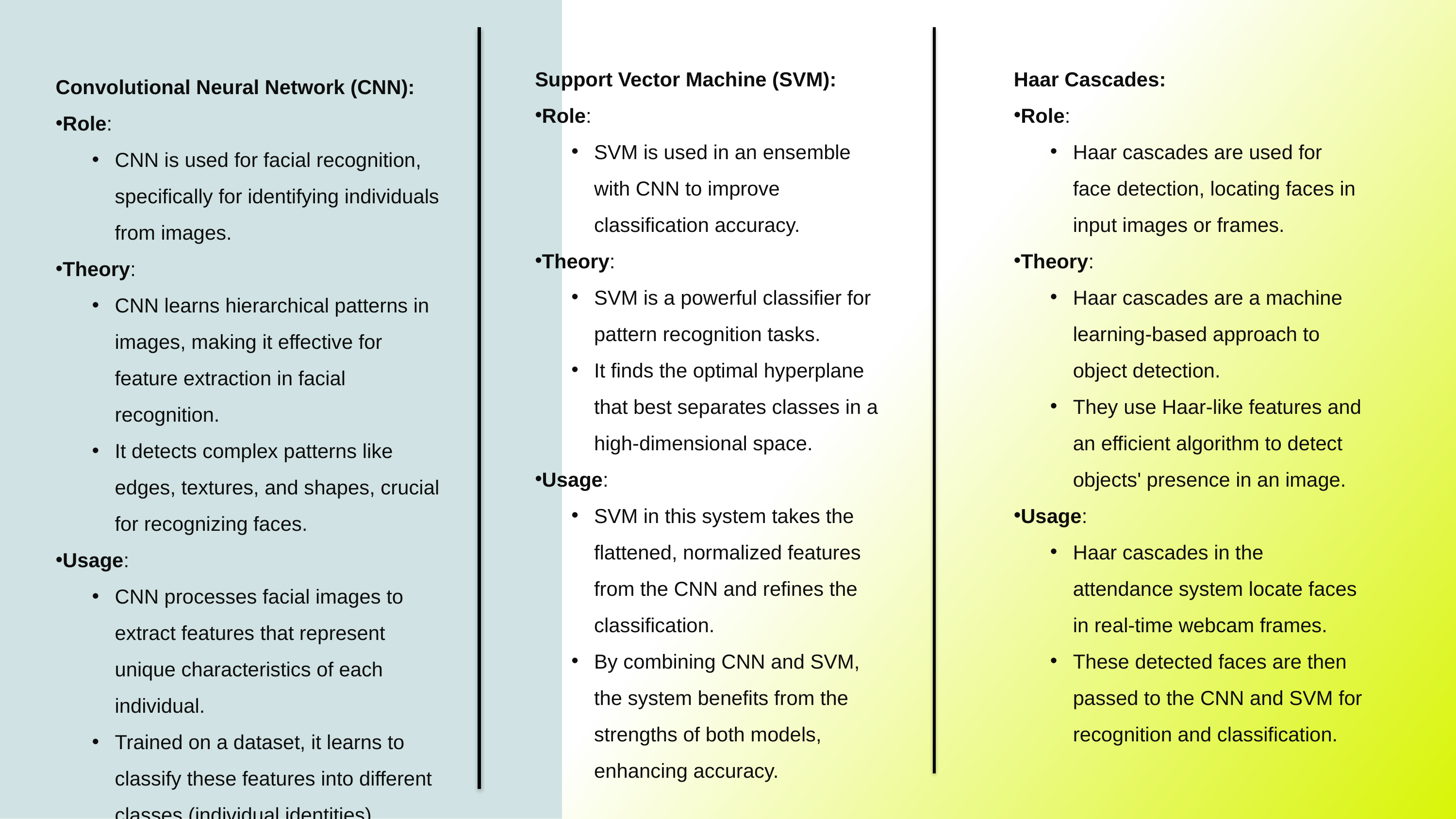

Support Vector Machine (SVM):
Role:
SVM is used in an ensemble with CNN to improve classification accuracy.
Theory:
SVM is a powerful classifier for pattern recognition tasks.
It finds the optimal hyperplane that best separates classes in a high-dimensional space.
Usage:
SVM in this system takes the flattened, normalized features from the CNN and refines the classification.
By combining CNN and SVM, the system benefits from the strengths of both models, enhancing accuracy.
Haar Cascades:
Role:
Haar cascades are used for face detection, locating faces in input images or frames.
Theory:
Haar cascades are a machine learning-based approach to object detection.
They use Haar-like features and an efficient algorithm to detect objects' presence in an image.
Usage:
Haar cascades in the attendance system locate faces in real-time webcam frames.
These detected faces are then passed to the CNN and SVM for recognition and classification.
Convolutional Neural Network (CNN):
Role:
CNN is used for facial recognition, specifically for identifying individuals from images.
Theory:
CNN learns hierarchical patterns in images, making it effective for feature extraction in facial recognition.
It detects complex patterns like edges, textures, and shapes, crucial for recognizing faces.
Usage:
CNN processes facial images to extract features that represent unique characteristics of each individual.
Trained on a dataset, it learns to classify these features into different classes (individual identities).